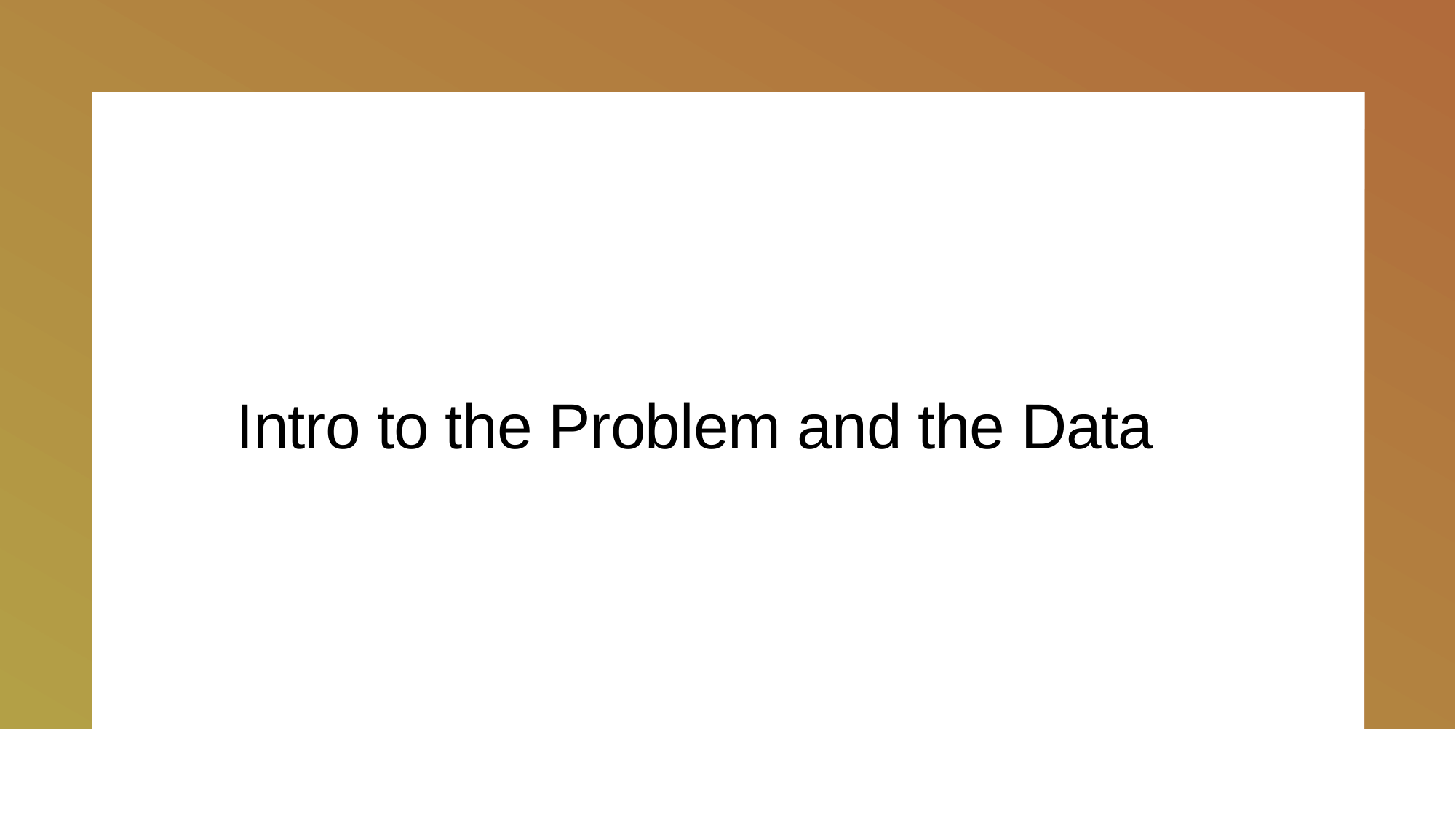

# Intro to the Problem and the Data